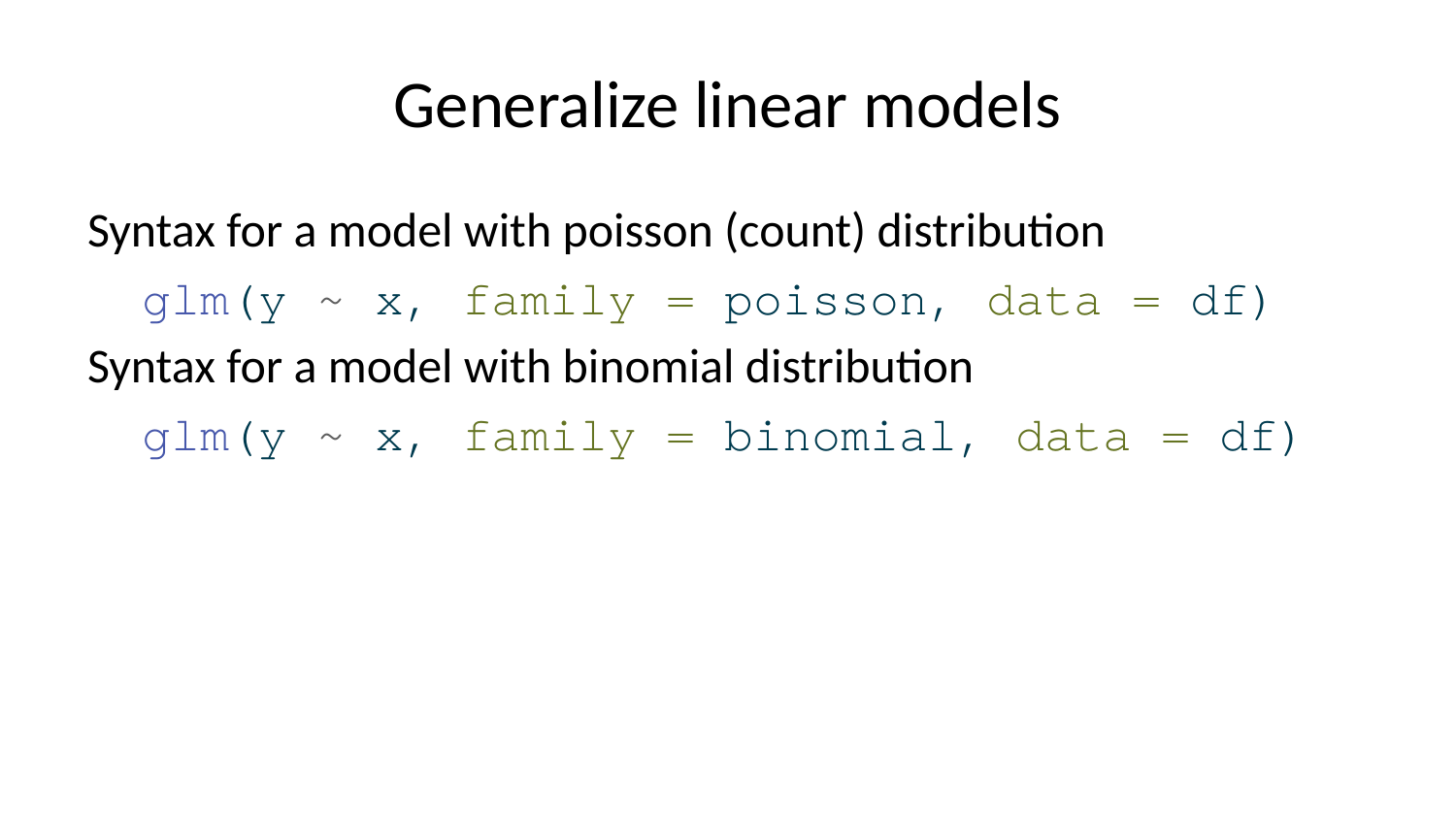

# Generalize linear models
Syntax for a model with poisson (count) distribution
glm(y ~ x, family = poisson, data = df)
Syntax for a model with binomial distribution
glm(y ~ x, family = binomial, data = df)